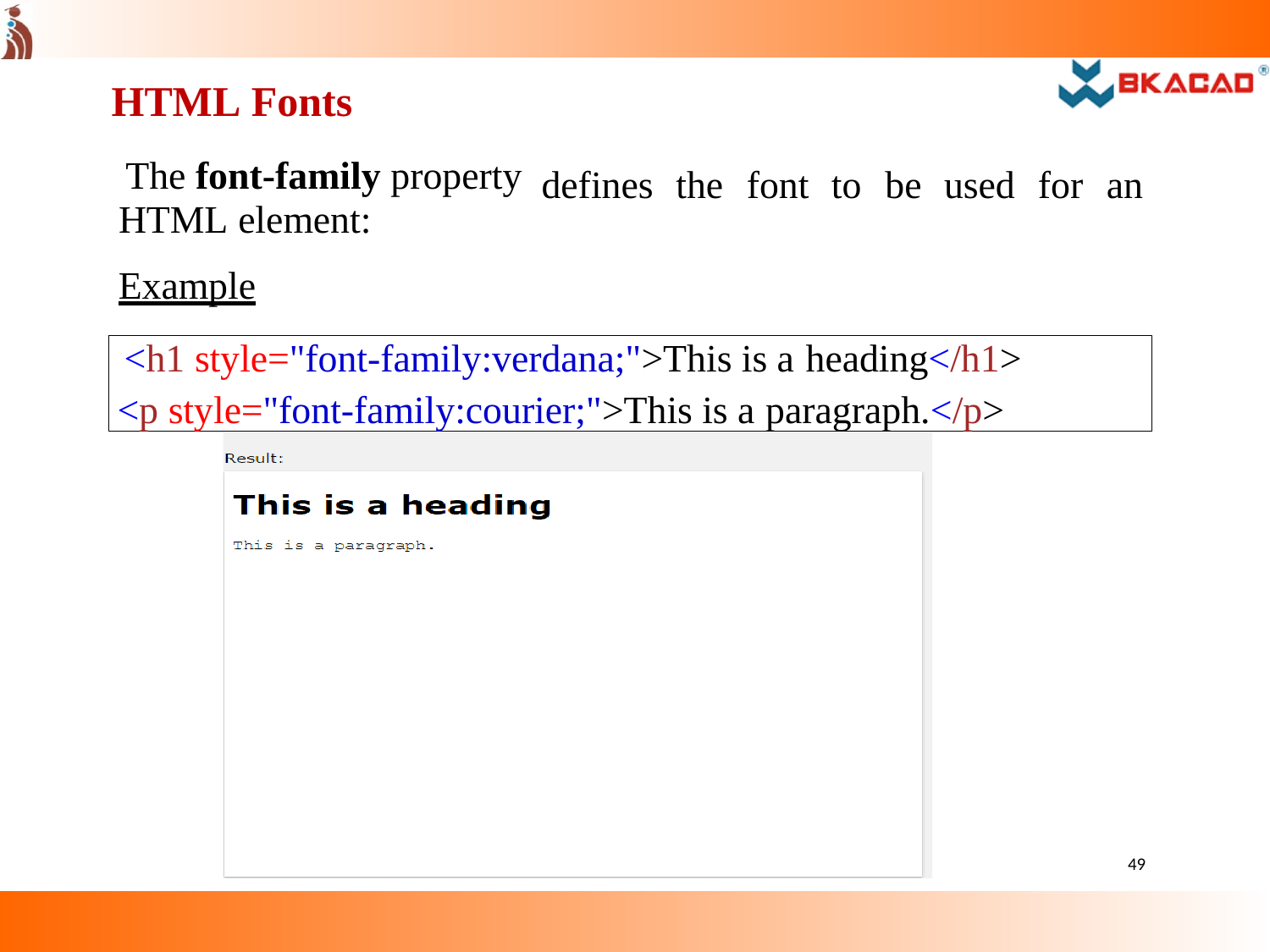

HTML Fonts
The font-family property  HTML element:
Example
defines
the	font
to	be	used
for	an
<h1 style="font-family:verdana;">This is a heading</h1>
<p style="font-family:courier;">This is a paragraph.</p>

49